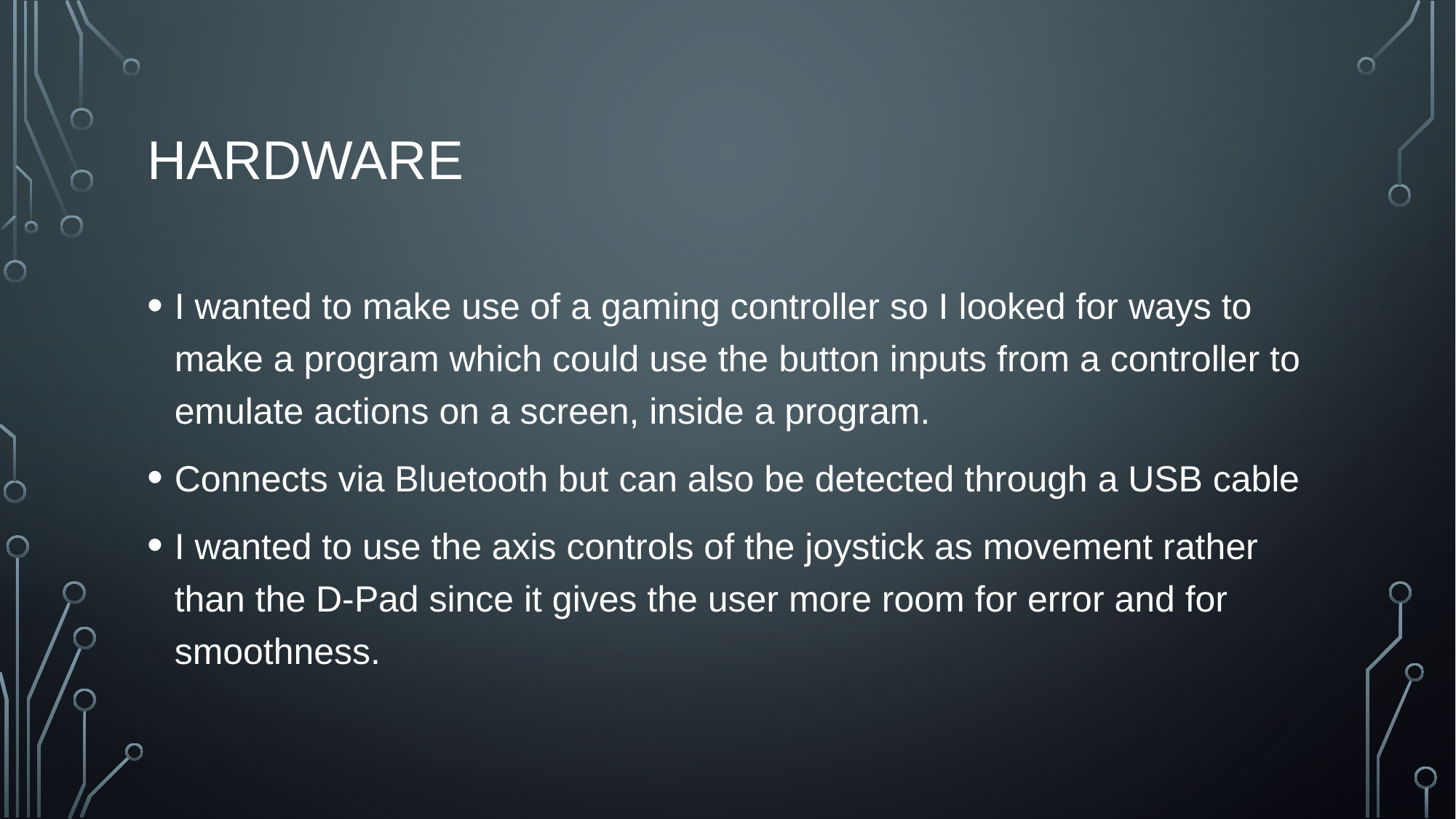

# Hardware
I wanted to make use of a gaming controller so I looked for ways to make a program which could use the button inputs from a controller to emulate actions on a screen, inside a program.
Connects via Bluetooth but can also be detected through a USB cable
I wanted to use the axis controls of the joystick as movement rather than the D-Pad since it gives the user more room for error and for smoothness.